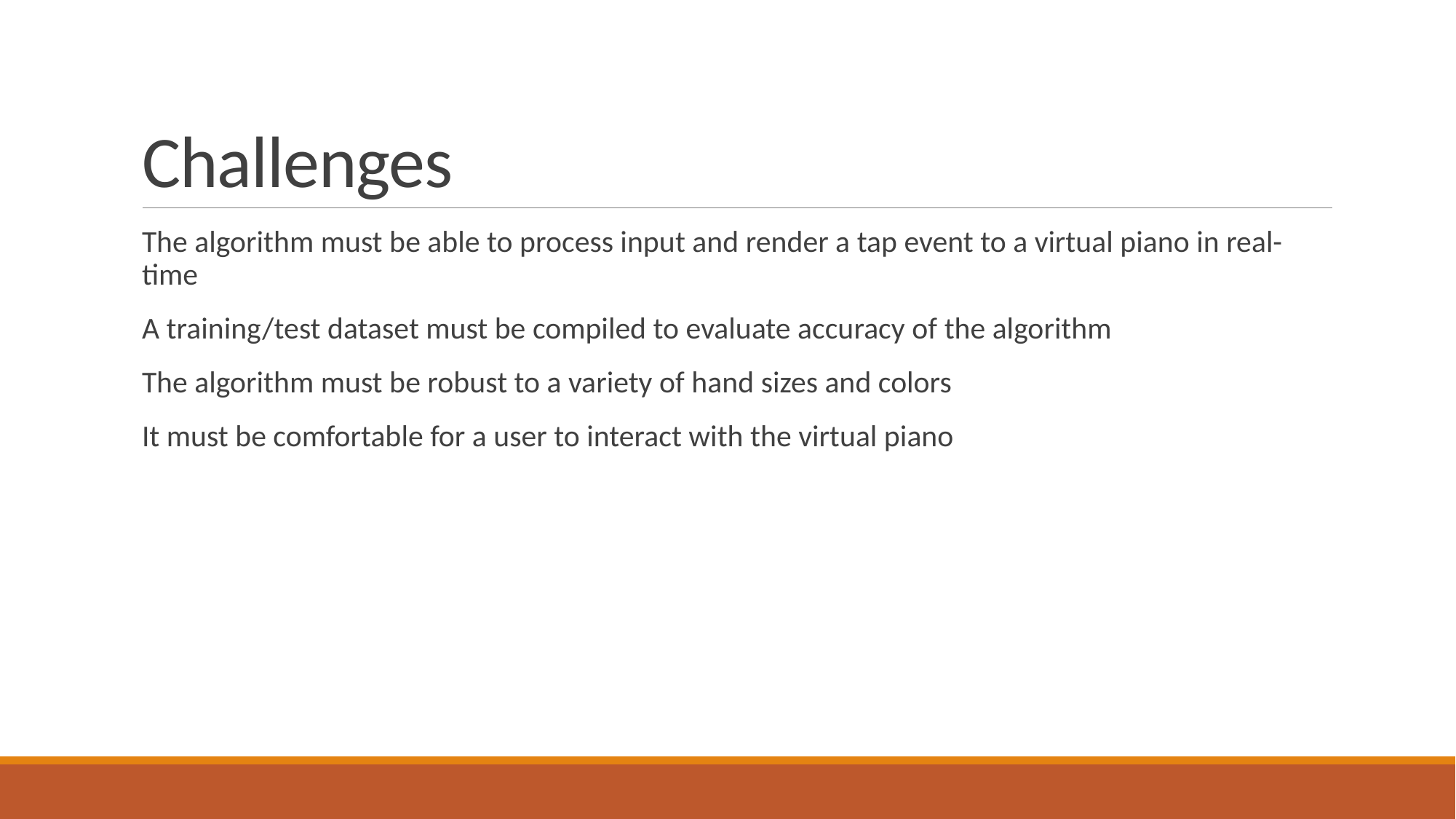

# Challenges
The algorithm must be able to process input and render a tap event to a virtual piano in real-time
A training/test dataset must be compiled to evaluate accuracy of the algorithm
The algorithm must be robust to a variety of hand sizes and colors
It must be comfortable for a user to interact with the virtual piano